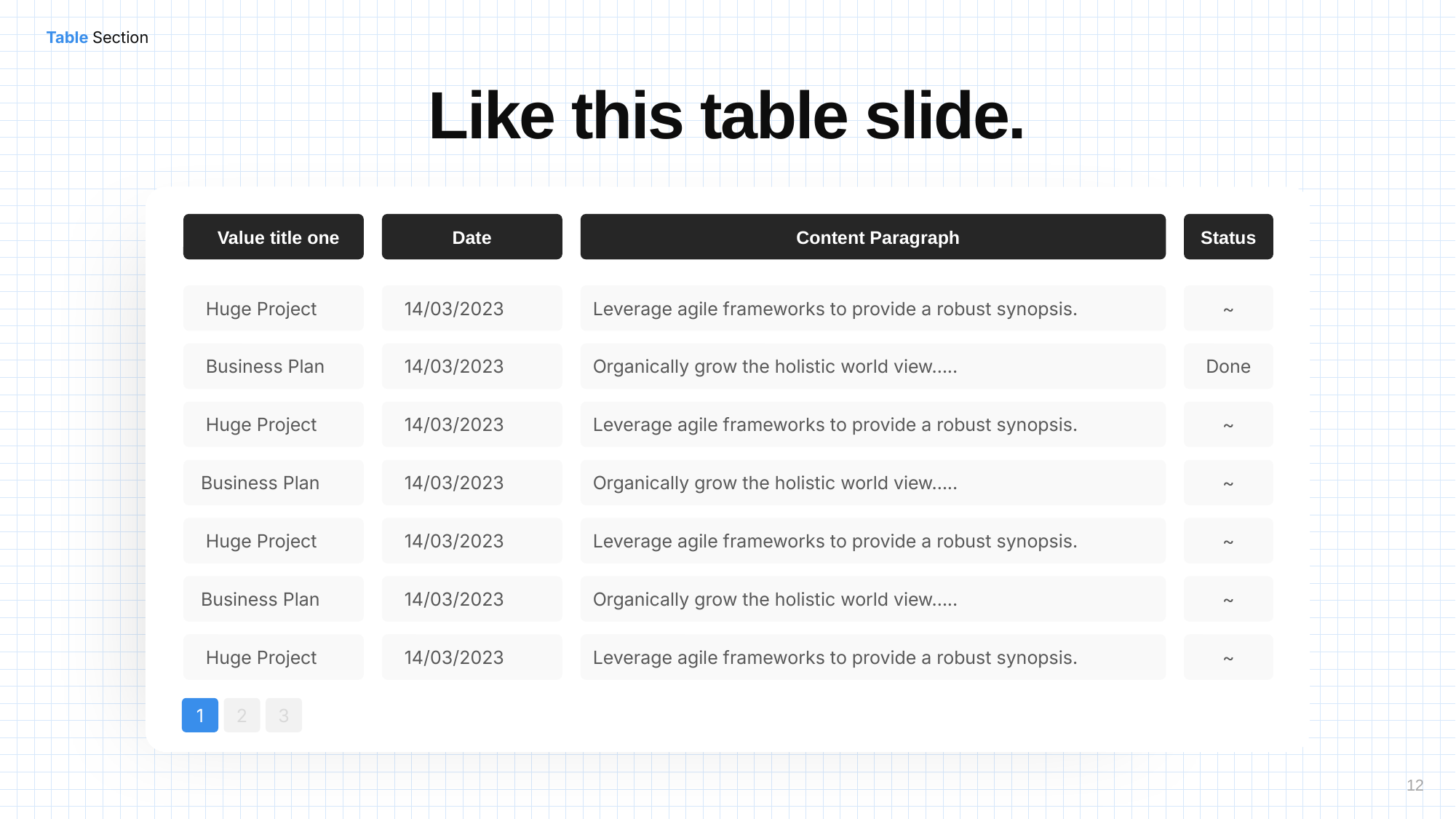

Like this table slide.

  Value title one
Date
  Content Paragraph
Status
  Huge Project
  14/03/2023
Leverage agile frameworks to provide a robust synopsis.
~
  Business Plan
  14/03/2023
Organically grow the holistic world view…..
Done
  Huge Project
  14/03/2023
Leverage agile frameworks to provide a robust synopsis.
~
 Business Plan
  14/03/2023
Organically grow the holistic world view…..
~
  Huge Project
  14/03/2023
Leverage agile frameworks to provide a robust synopsis.
~
 Business Plan
  14/03/2023
Organically grow the holistic world view…..
~
  Huge Project
  14/03/2023
Leverage agile frameworks to provide a robust synopsis.
~
1
2
3